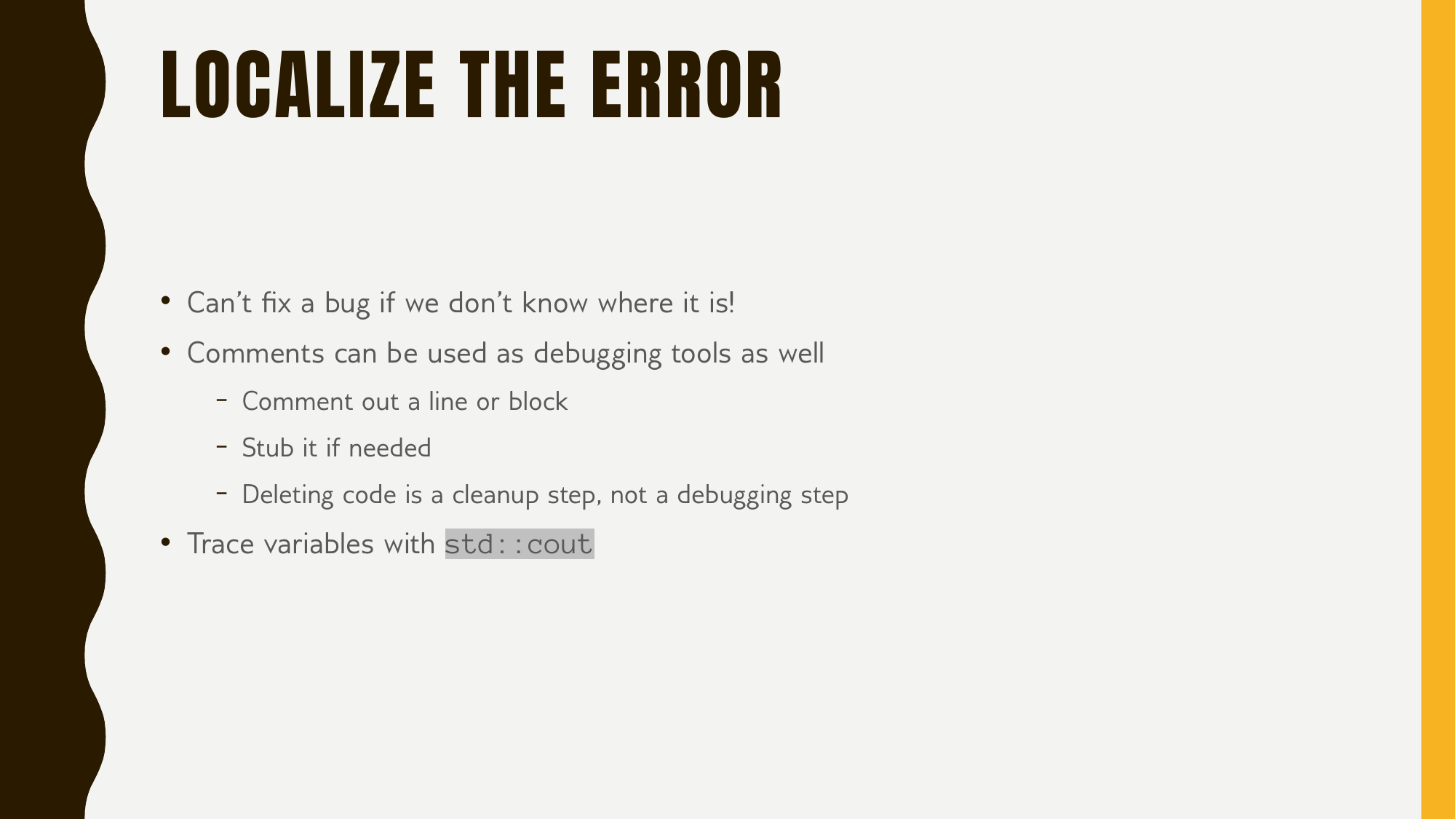

# Localize the Error
Can’t fix a bug if we don’t know where it is!
Comments can be used as debugging tools as well
Comment out a line or block
Stub it if needed
Deleting code is a cleanup step, not a debugging step
Trace variables with std::cout